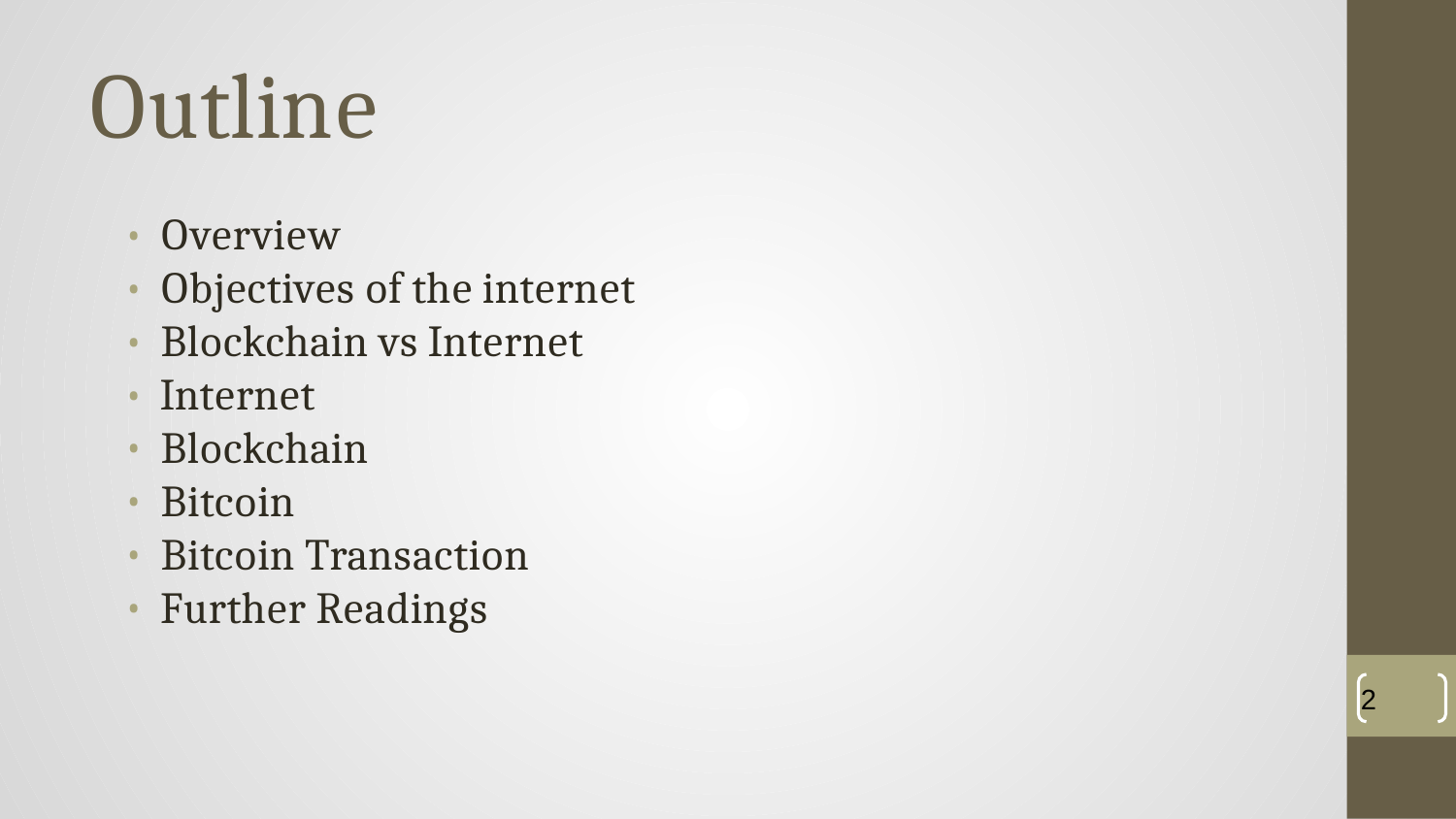

# Outline
Overview
Objectives of the internet
Blockchain vs Internet
Internet
Blockchain
Bitcoin
Bitcoin Transaction
Further Readings
2